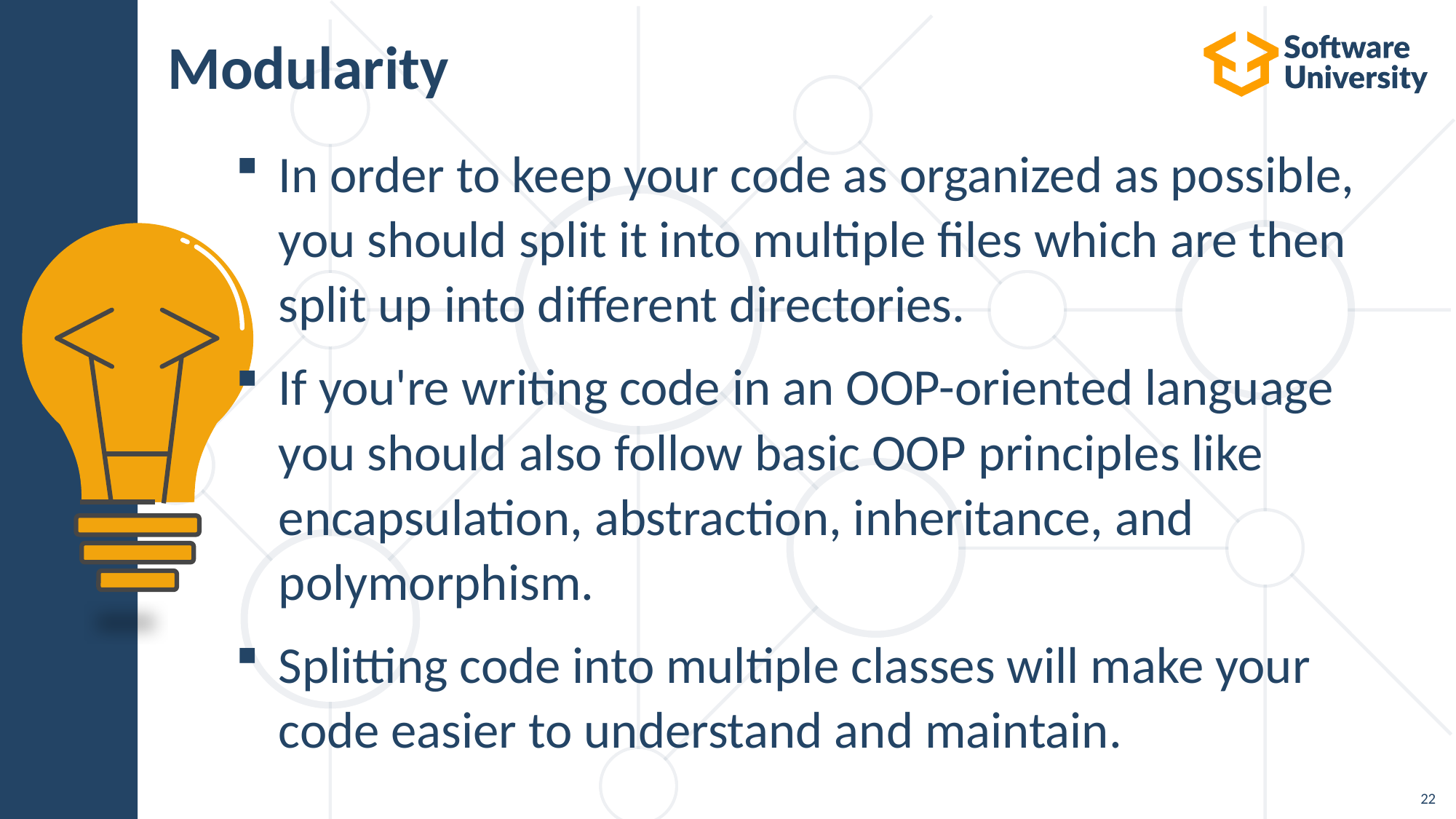

# Modularity
In order to keep your code as organized as possible, you should split it into multiple files which are then split up into different directories.
If you're writing code in an OOP-oriented language you should also follow basic OOP principles like encapsulation, abstraction, inheritance, and polymorphism.
Splitting code into multiple classes will make your code easier to understand and maintain.
22